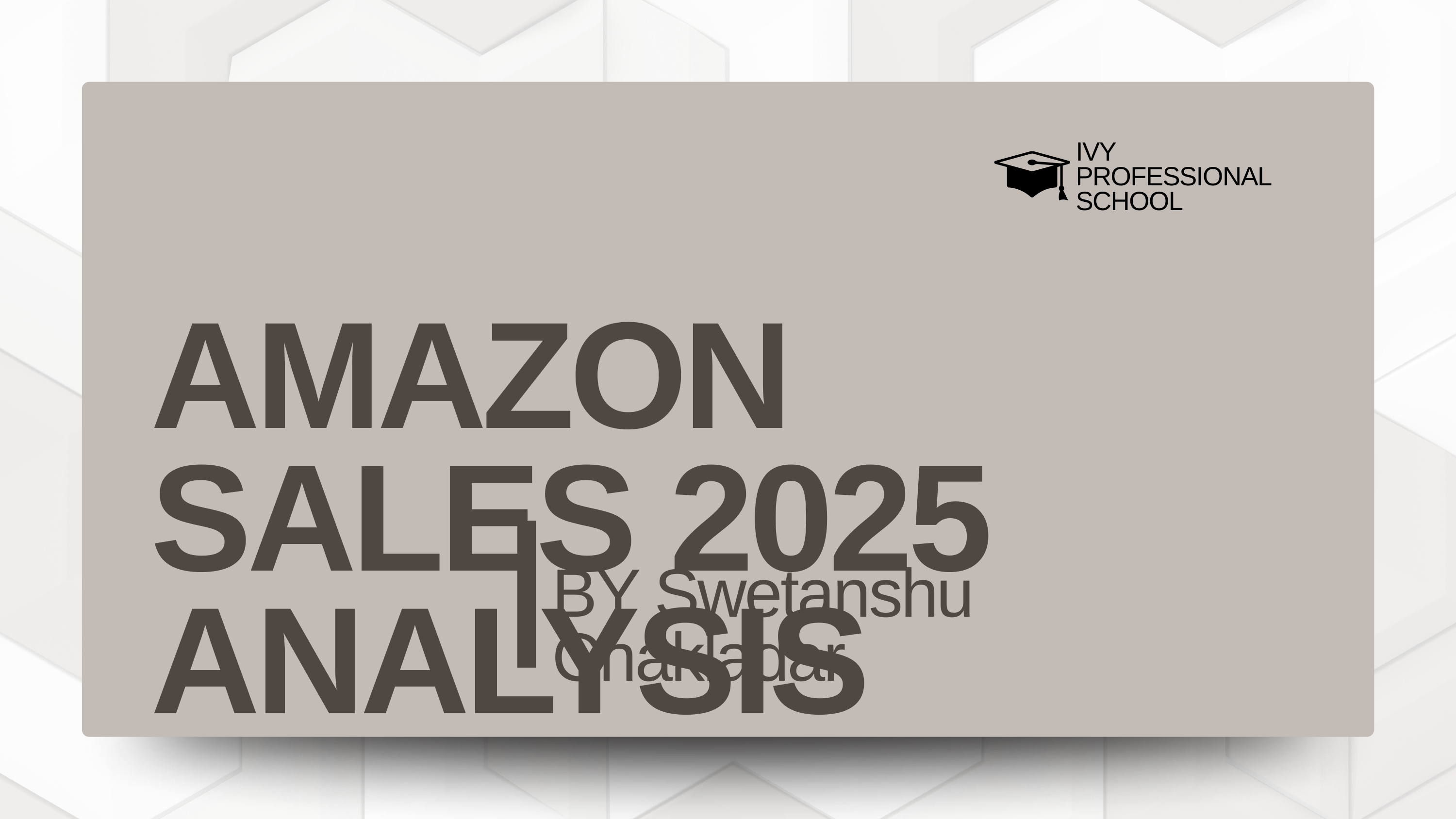

IVY PROFESSIONAL SCHOOL

AMAZON SALES 2025 ANALYSIS

BY Swetanshu Chakladar